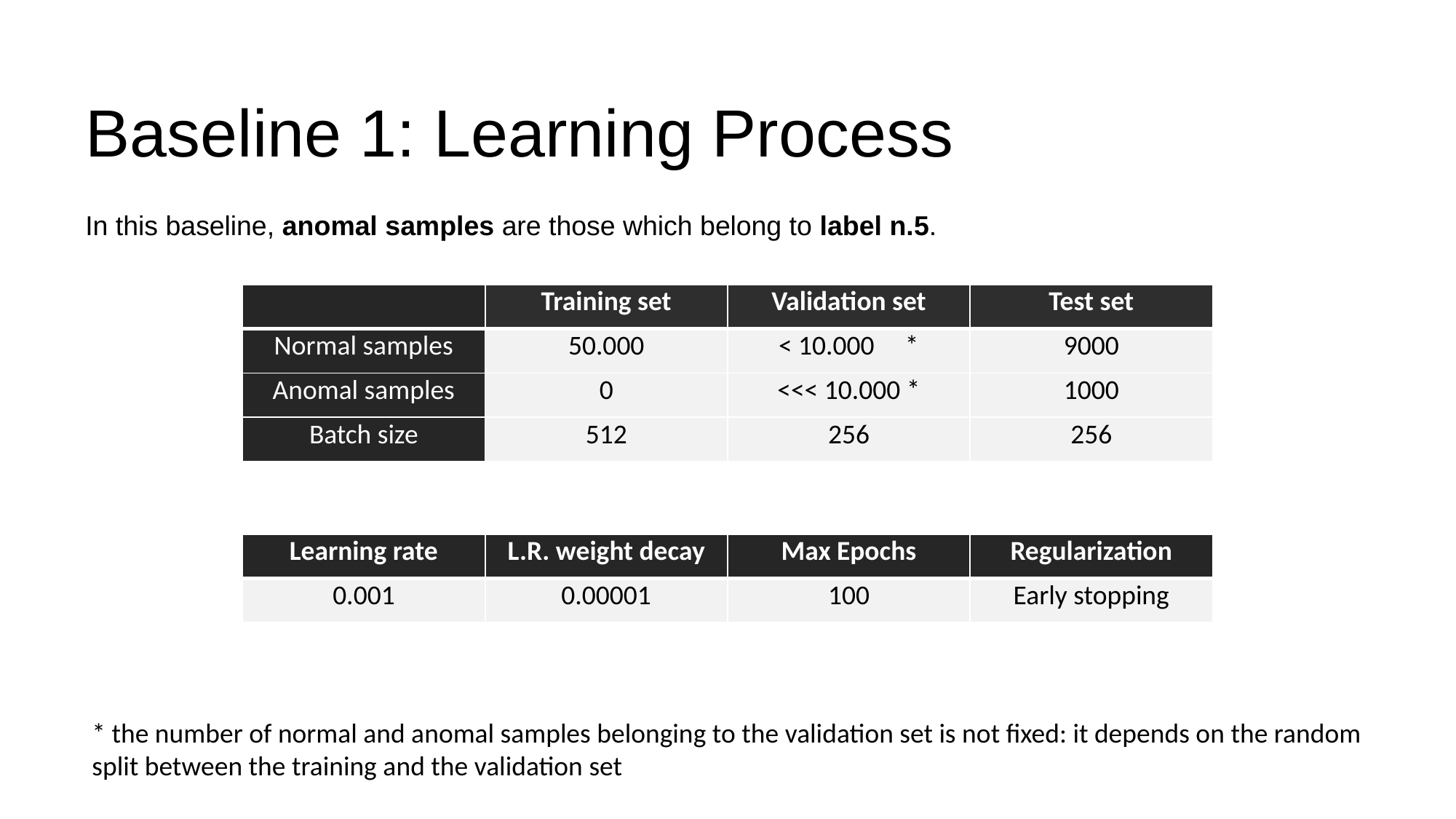

# Baseline 1: Learning Process
In this baseline, anomal samples are those which belong to label n.5.
|  | Training set | Validation set | Test set |
| --- | --- | --- | --- |
| Normal samples | 50.000 | < 10.000 \* | 9000 |
| Anomal samples | 0 | <<< 10.000 \* | 1000 |
| Batch size | 512 | 256 | 256 |
| Learning rate | L.R. weight decay | Max Epochs | Regularization |
| --- | --- | --- | --- |
| 0.001 | 0.00001 | 100 | Early stopping |
* the number of normal and anomal samples belonging to the validation set is not fixed: it depends on the random
split between the training and the validation set